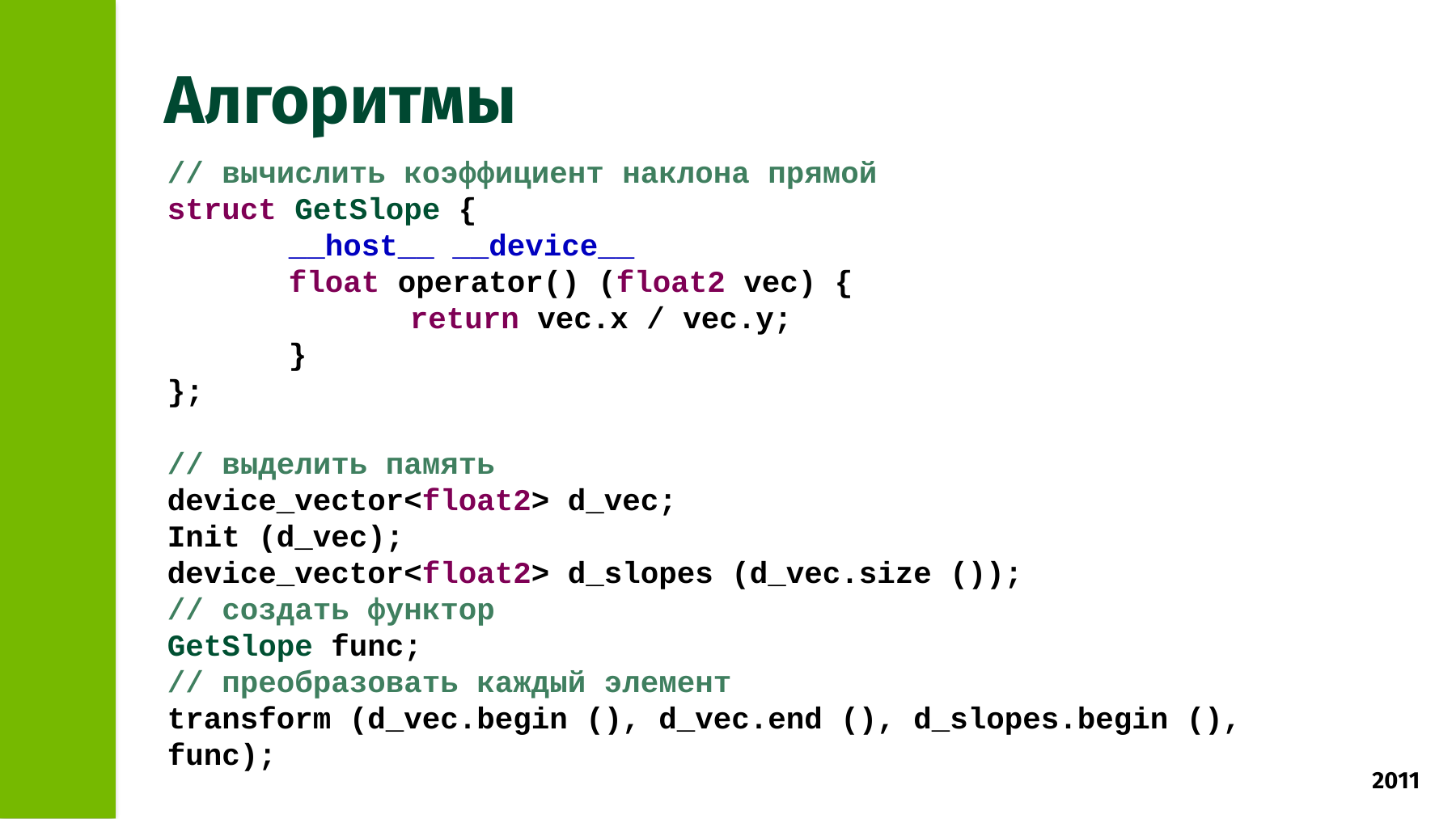

# Алгоритмы
// вычислить коэффициент наклона прямой
struct GetSlope {
	__host__ __device__
	float operator() (float2 vec) {
		return vec.x / vec.y;
	}
};

// выделить память
device_vector<float2> d_vec;
Init (d_vec);
device_vector<float2> d_slopes (d_vec.size ());
// создать функтор
GetSlope func;
// преобразовать каждый элемент
transform (d_vec.begin (), d_vec.end (), d_slopes.begin (), func);